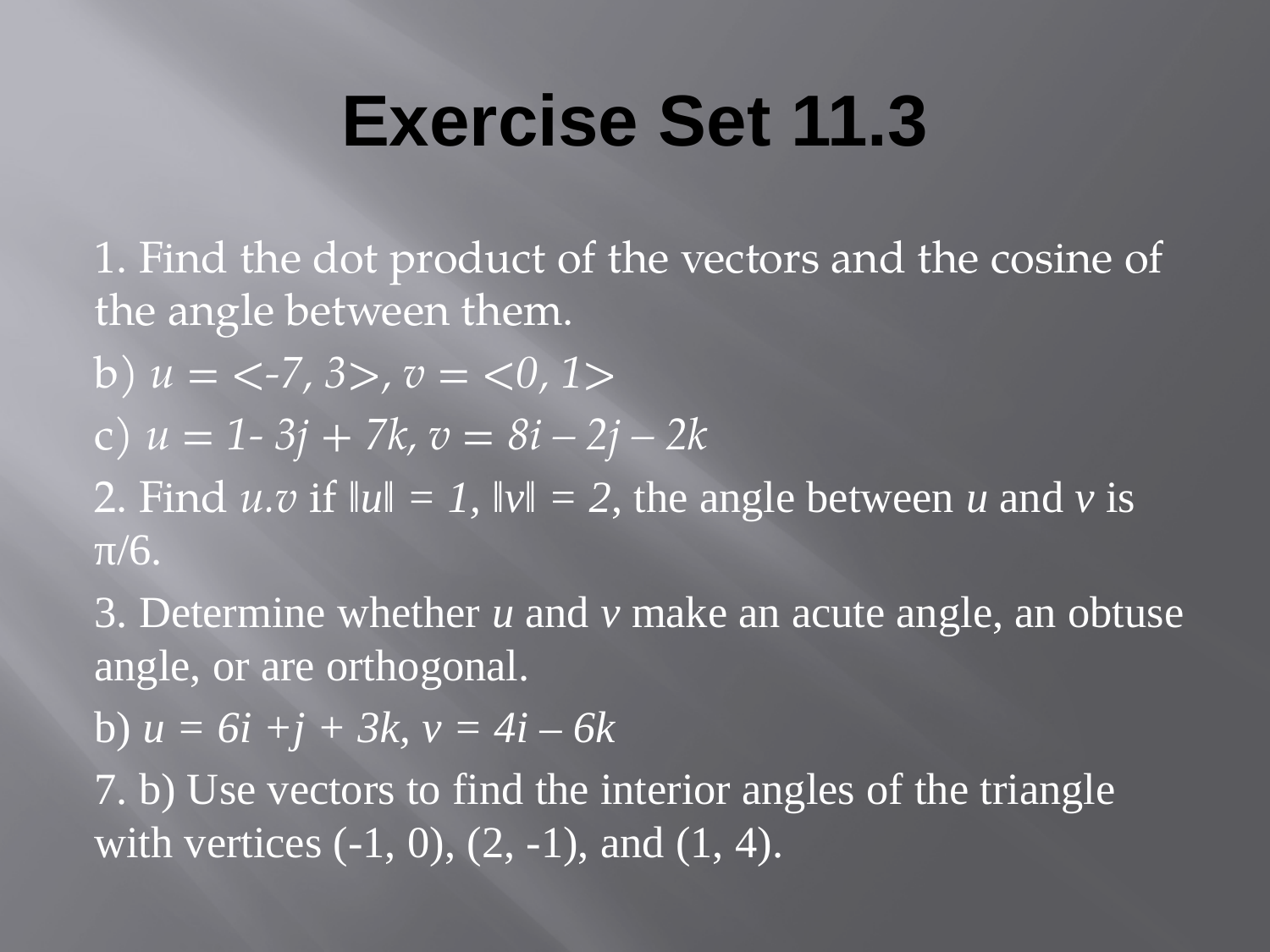

# Exercise Set 11.3
1. Find the dot product of the vectors and the cosine of the angle between them.
b) u = <-7, 3>, v = <0, 1>
c) u = 1- 3j + 7k, v = 8i – 2j – 2k
2. Find u.v if ǁuǁ = 1, ǁvǁ = 2, the angle between u and v is π/6.
3. Determine whether u and v make an acute angle, an obtuse angle, or are orthogonal.
b) u = 6i +j + 3k, v = 4i – 6k
7. b) Use vectors to find the interior angles of the triangle with vertices (-1, 0), (2, -1), and (1, 4).